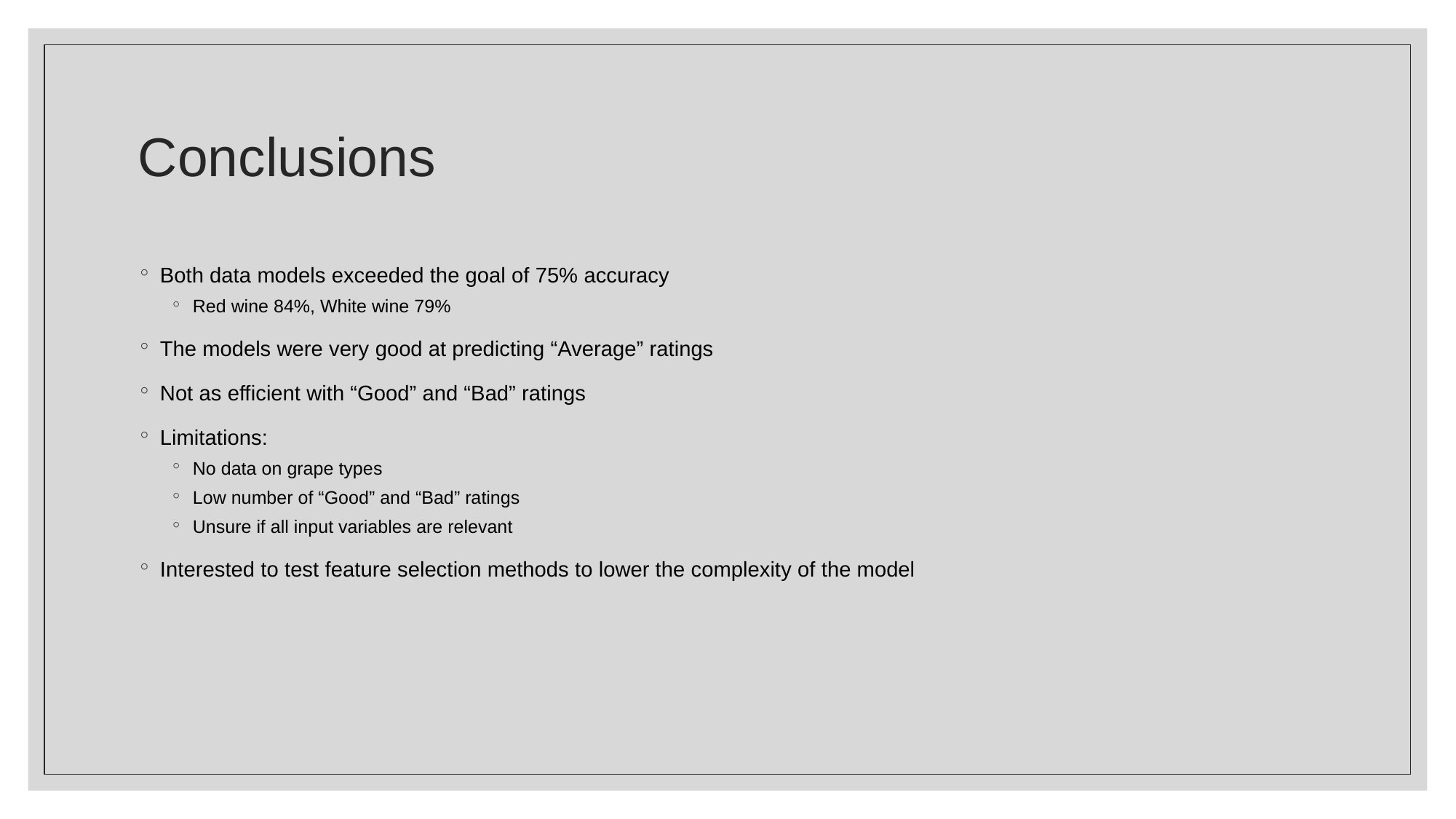

# Conclusions
Both data models exceeded the goal of 75% accuracy
Red wine 84%, White wine 79%
The models were very good at predicting “Average” ratings
Not as efficient with “Good” and “Bad” ratings
Limitations:
No data on grape types
Low number of “Good” and “Bad” ratings
Unsure if all input variables are relevant
Interested to test feature selection methods to lower the complexity of the model